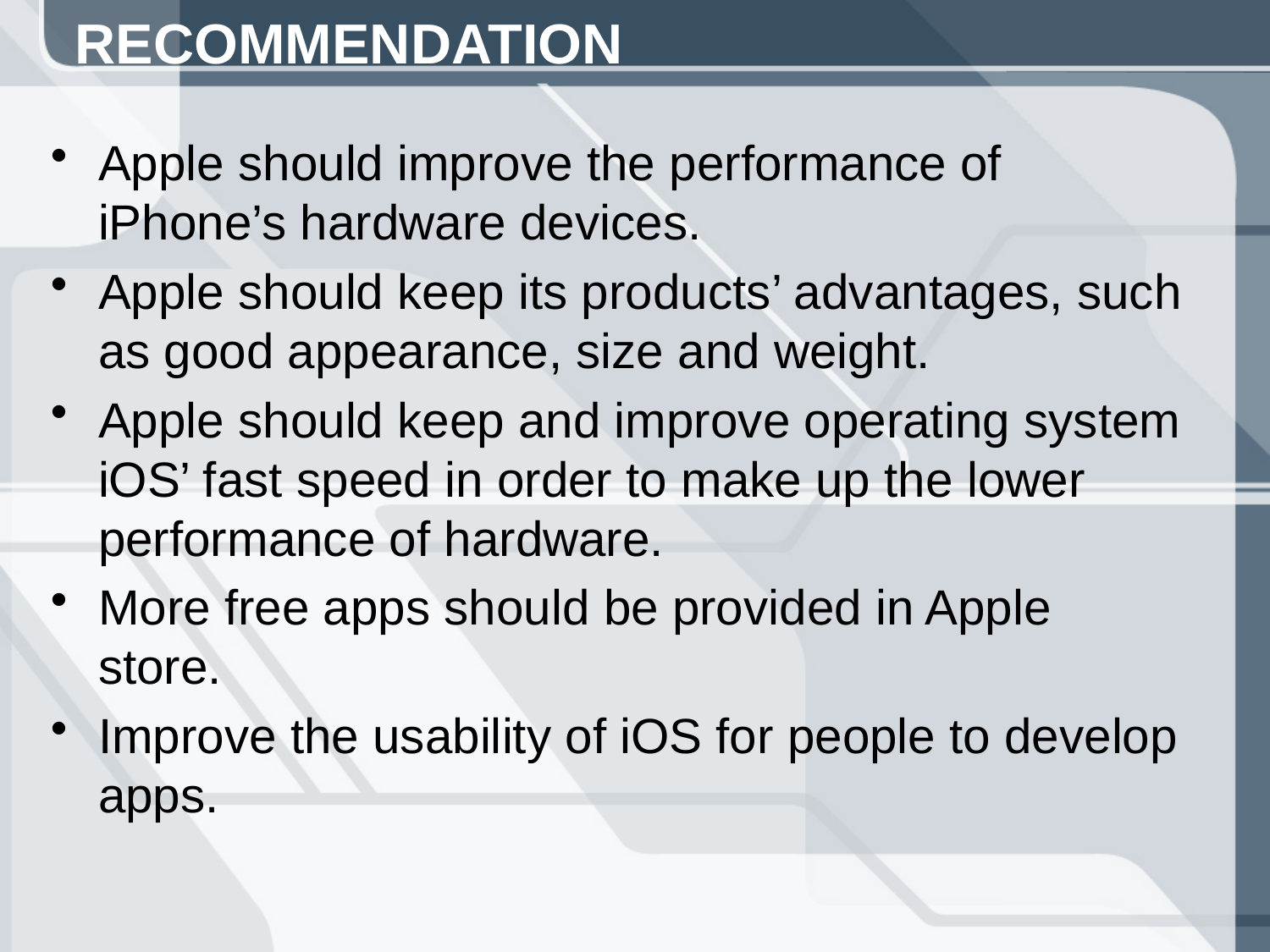

RECOMMENDATION
Apple should improve the performance of iPhone’s hardware devices.
Apple should keep its products’ advantages, such as good appearance, size and weight.
Apple should keep and improve operating system iOS’ fast speed in order to make up the lower performance of hardware.
More free apps should be provided in Apple store.
Improve the usability of iOS for people to develop apps.